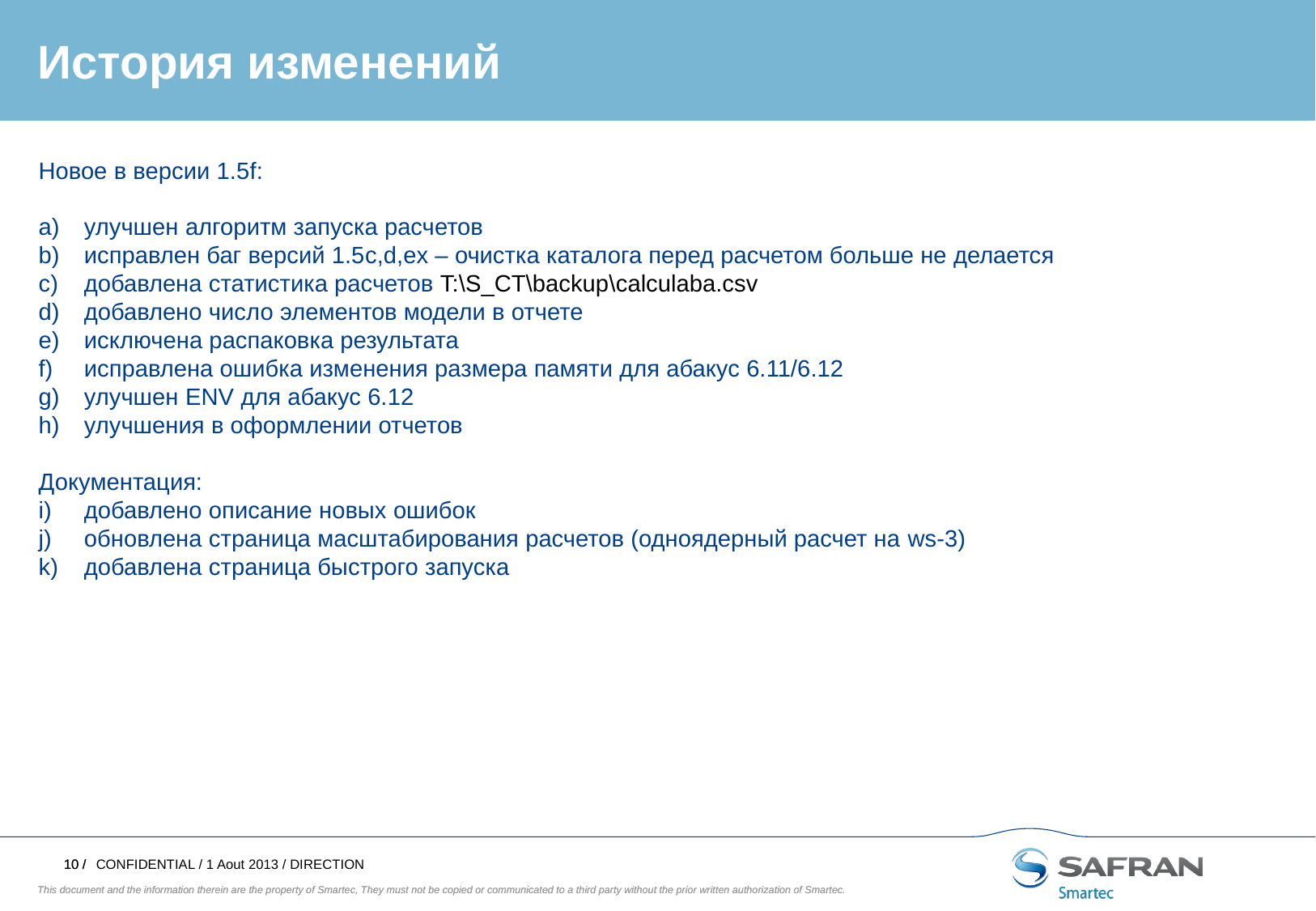

История изменений
Новое в версии 1.5f:

улучшен алгоритм запуска расчетов
исправлен баг версий 1.5c,d,еx – очистка каталога перед расчетом больше не делается
добавлена статистика расчетов T:\S_CT\backup\calculaba.csv
добавлено число элементов модели в отчете
исключена распаковка результата
исправлена ошибка изменения размера памяти для абакус 6.11/6.12
улучшен ENV для абакус 6.12
улучшения в оформлении отчетов

Документация:
добавлено описание новых ошибок
обновлена страница масштабирования расчетов (одноядерный расчет на ws-3)
добавлена страница быстрого запуска

CONFIDENTIAL / 1 Aout 2013 / DIRECTION